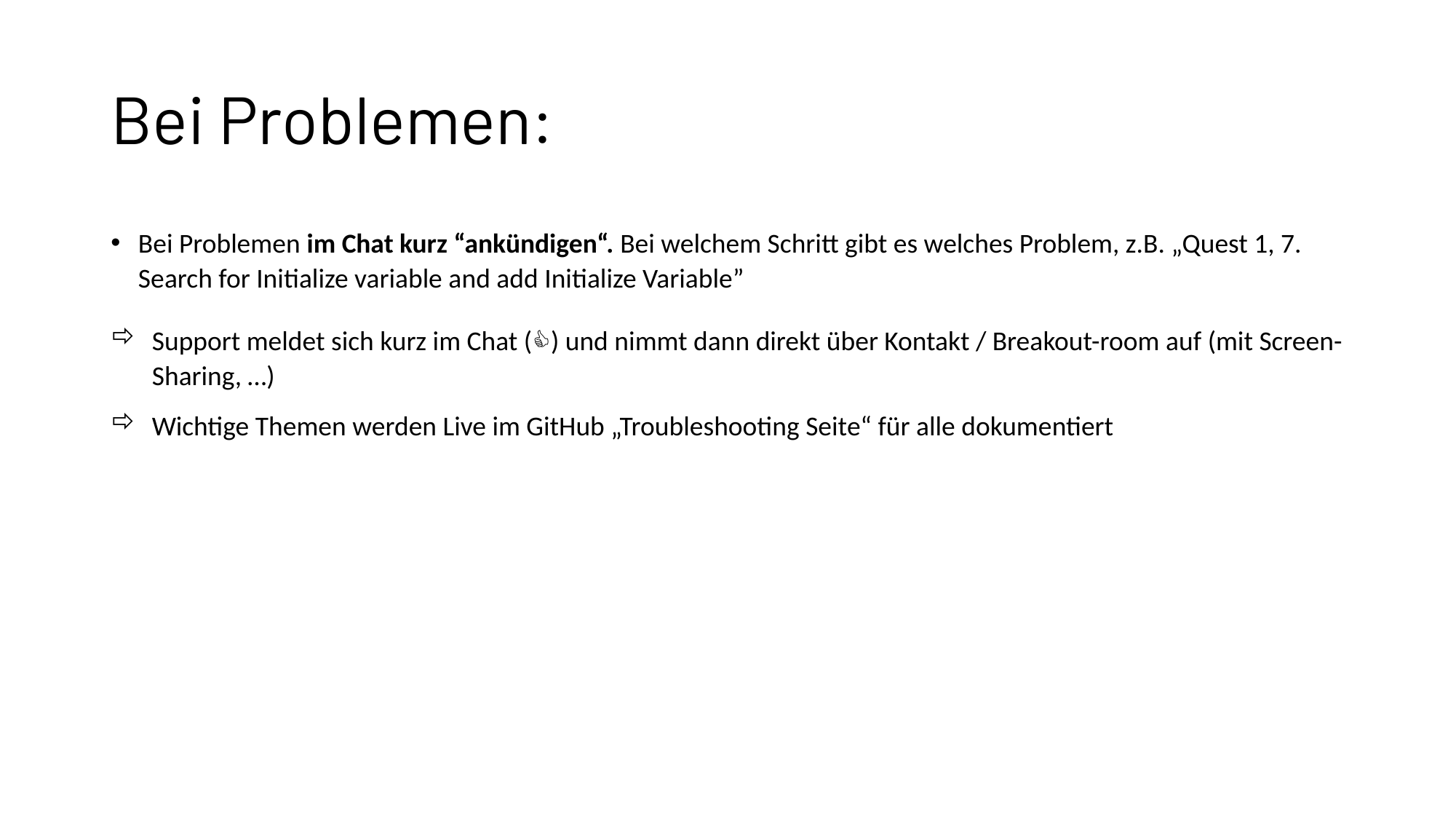

# Bei Problemen:
Bei Problemen im Chat kurz “ankündigen“. Bei welchem Schritt gibt es welches Problem, z.B. „Quest 1, 7. Search for Initialize variable and add Initialize Variable”
Support meldet sich kurz im Chat (👍) und nimmt dann direkt über Kontakt / Breakout-room auf (mit Screen-Sharing, …)
Wichtige Themen werden Live im GitHub „Troubleshooting Seite“ für alle dokumentiert